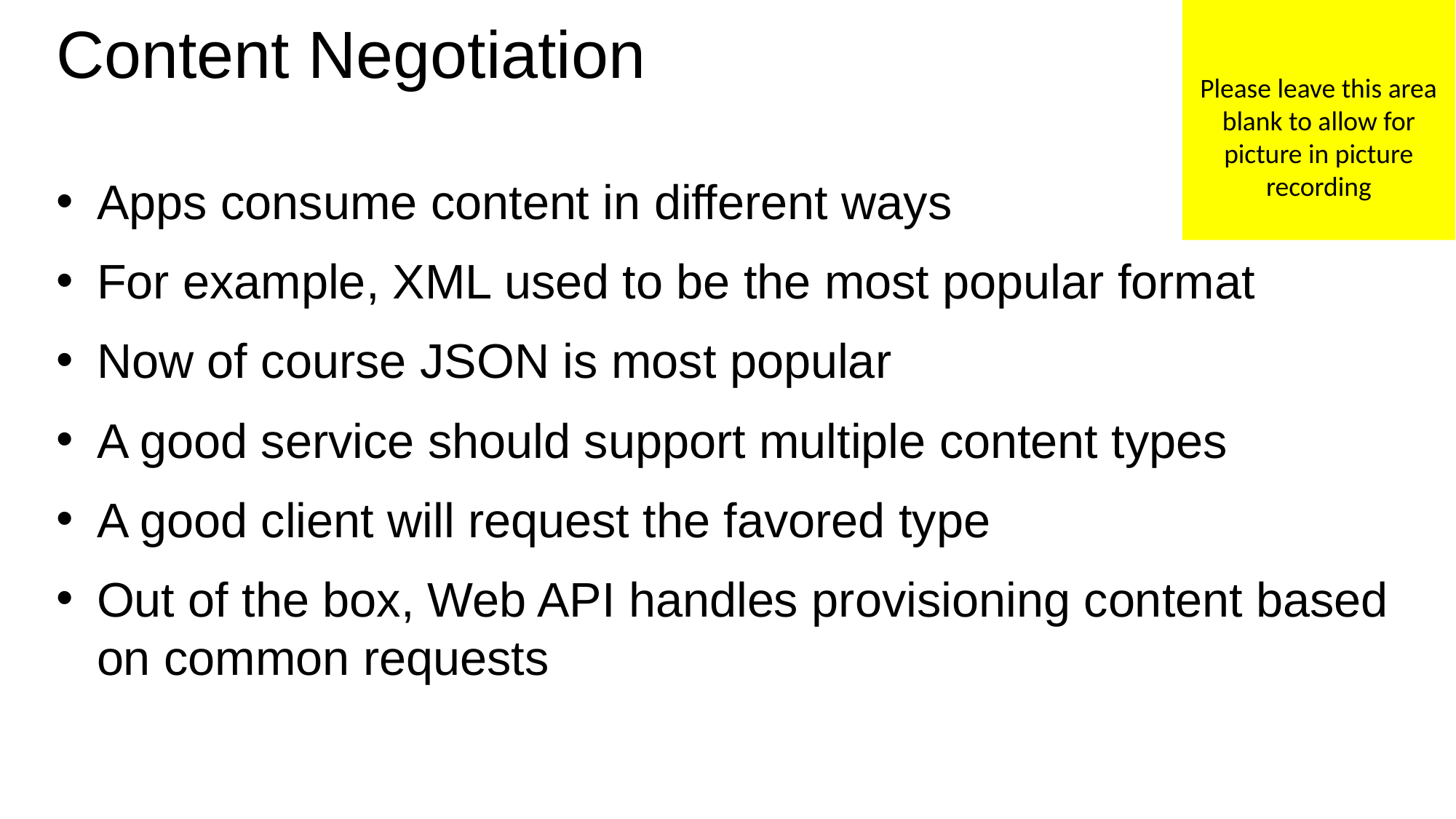

Please leave this area blank to allow for picture in picture recording

# Content Negotiation
Apps consume content in different ways
For example, XML used to be the most popular format
Now of course JSON is most popular
A good service should support multiple content types
A good client will request the favored type
Out of the box, Web API handles provisioning content based on common requests